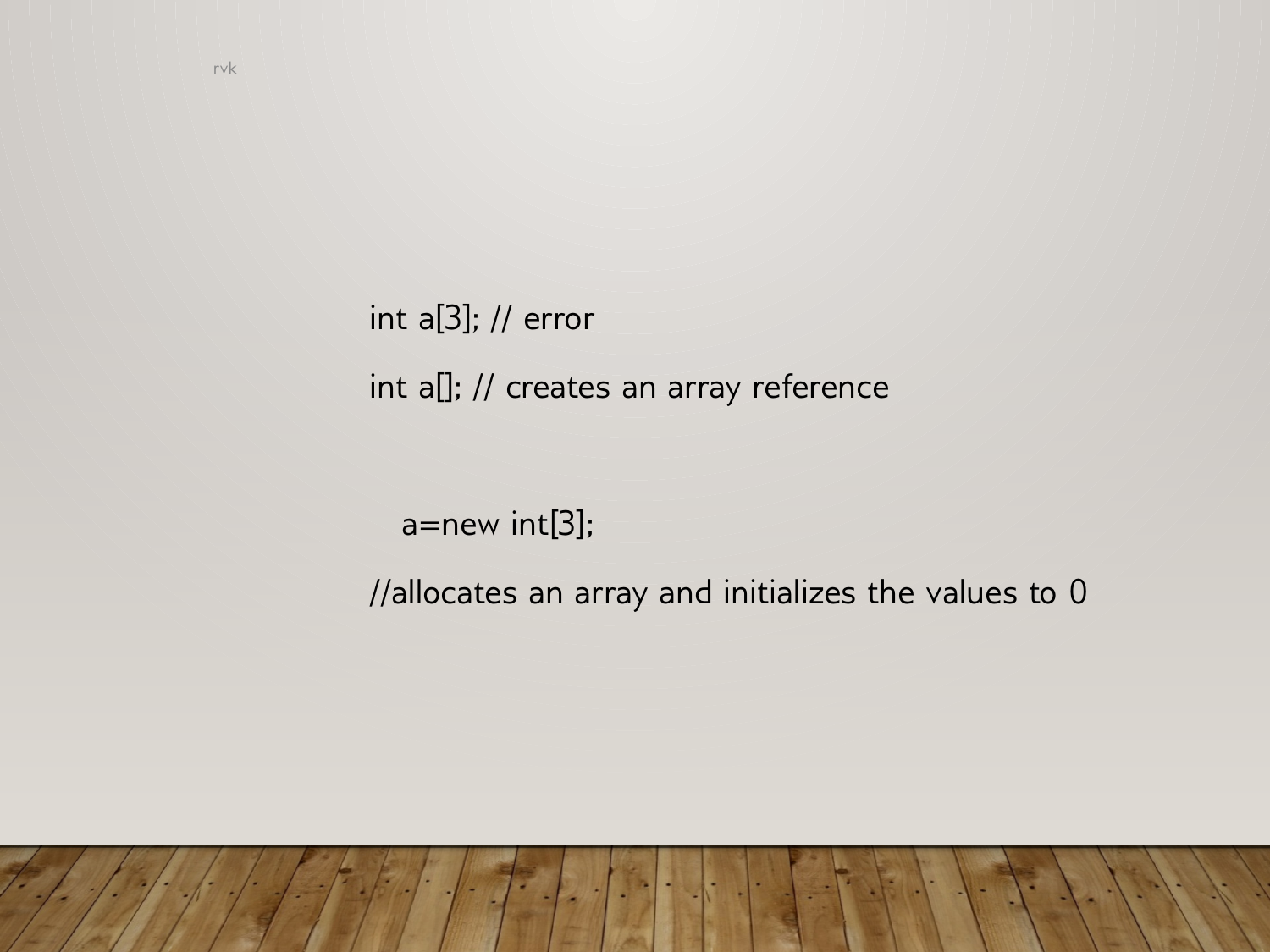

rvk
int a[3]; // error
int a[]; // creates an array reference

	a=new int[3];
//allocates an array and initializes the values to 0